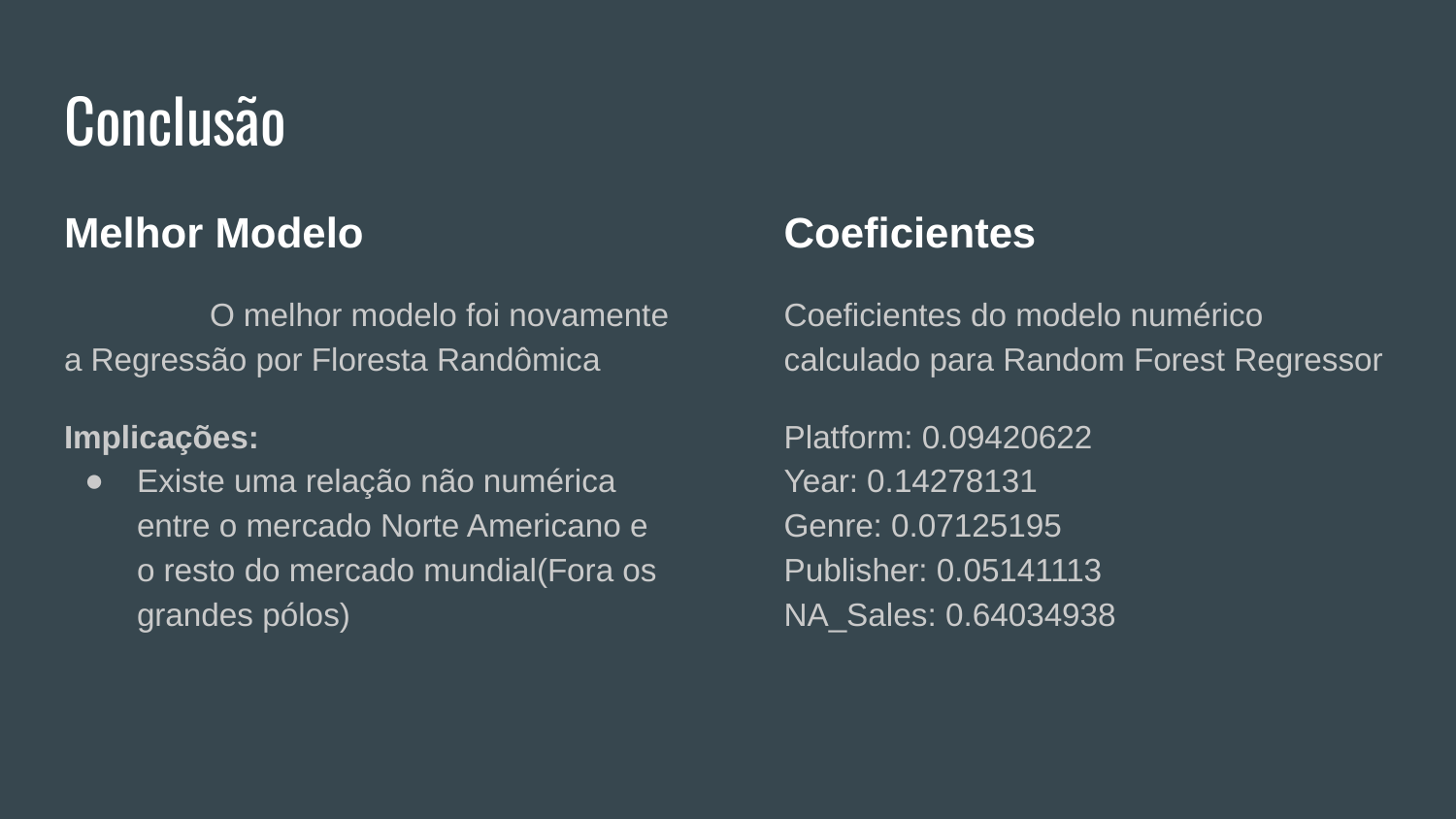

# Conclusão
Melhor Modelo
	O melhor modelo foi novamente a Regressão por Floresta Randômica
Implicações:
Existe uma relação não numérica entre o mercado Norte Americano e o resto do mercado mundial(Fora os grandes pólos)
Coeficientes
Coeficientes do modelo numérico calculado para Random Forest Regressor
Platform: 0.09420622
Year: 0.14278131
Genre: 0.07125195
Publisher: 0.05141113
NA_Sales: 0.64034938